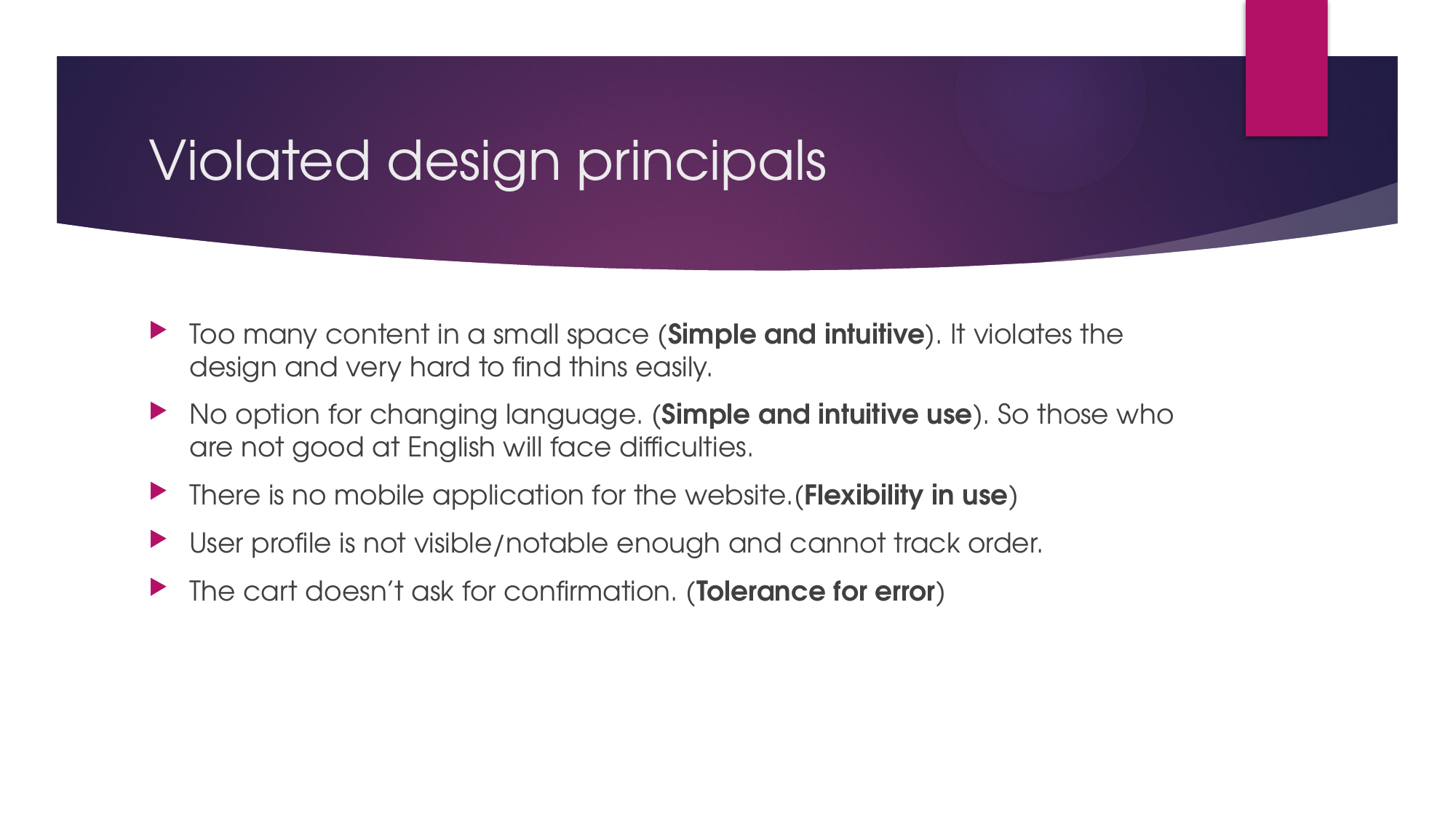

# Violated design principals
Too many content in a small space (Simple and intuitive). It violates the design and very hard to find thins easily.
No option for changing language. (Simple and intuitive use). So those who are not good at English will face difficulties.
There is no mobile application for the website.(Flexibility in use)
User profile is not visible/notable enough and cannot track order.
The cart doesn’t ask for confirmation. (Tolerance for error)